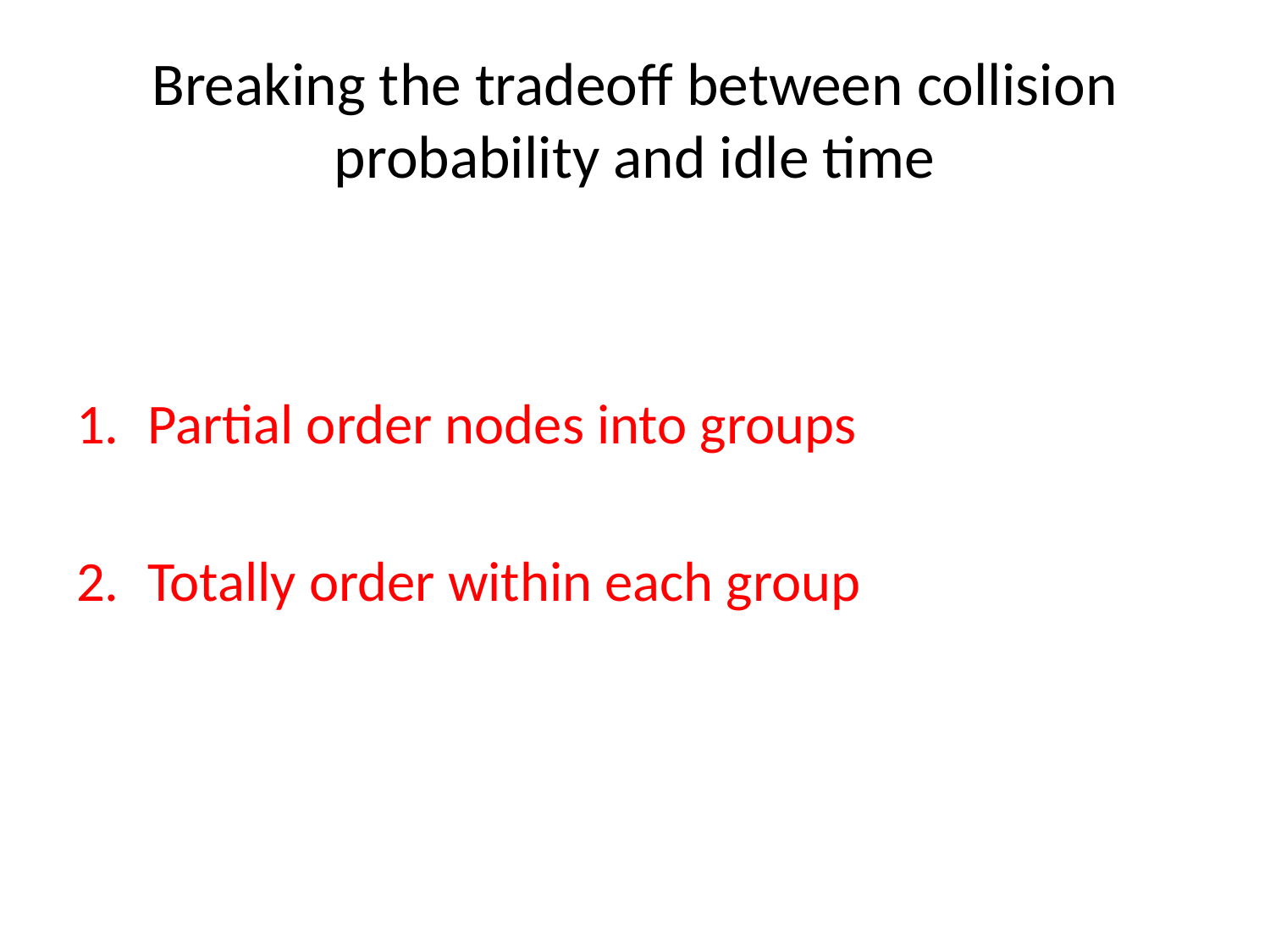

# Breaking the tradeoff between collision probability and idle time
Partial order nodes into groups

Totally order within each group